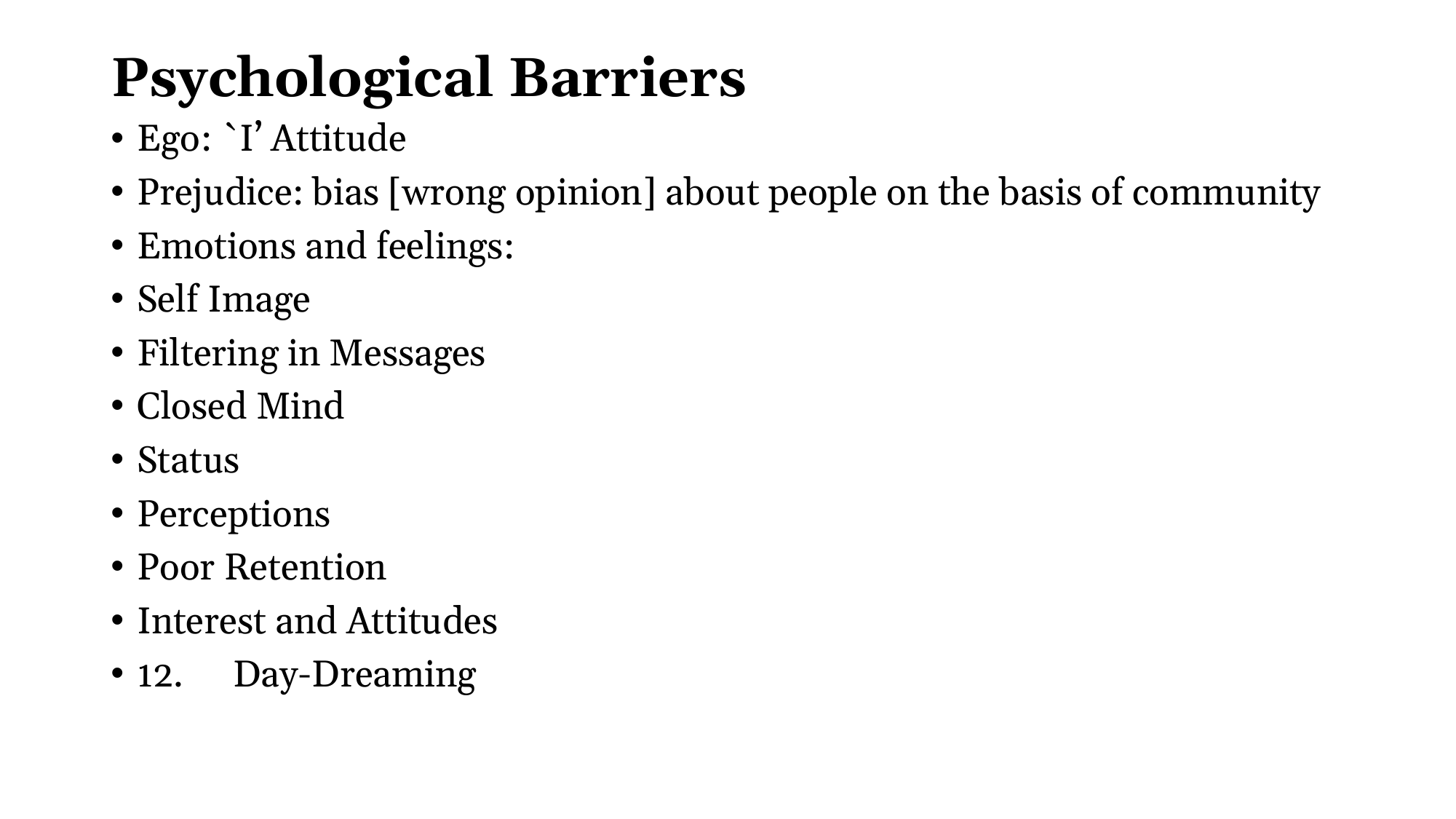

# Psychological Barriers
Ego: `I’ Attitude
Prejudice: bias [wrong opinion] about people on the basis of community
Emotions and feelings:
Self Image
Filtering in Messages
Closed Mind
Status
Perceptions
Poor Retention
Interest and Attitudes
12.	Day-Dreaming